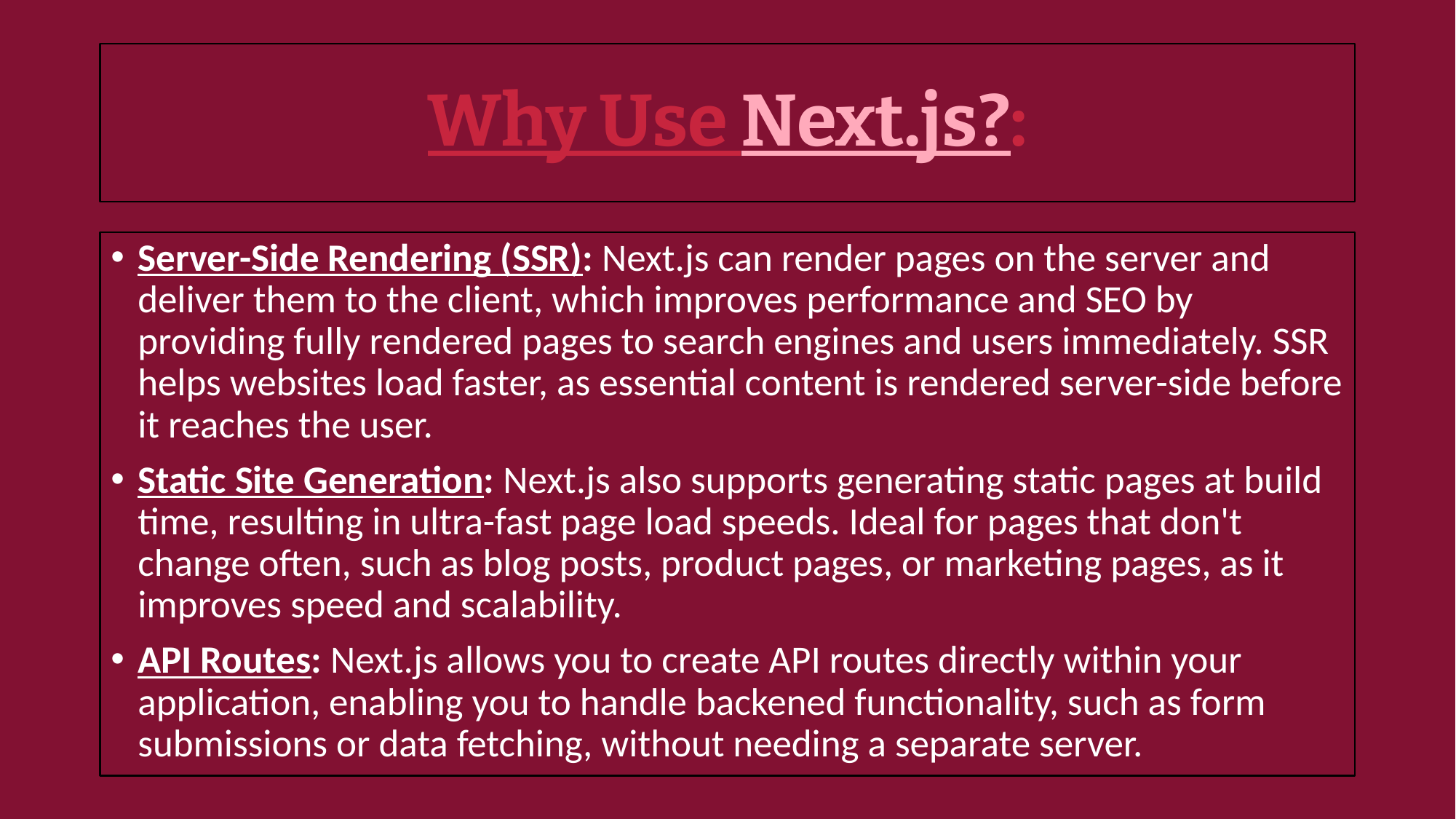

# Why Use Next.js?:
Server-Side Rendering (SSR): Next.js can render pages on the server and deliver them to the client, which improves performance and SEO by providing fully rendered pages to search engines and users immediately. SSR helps websites load faster, as essential content is rendered server-side before it reaches the user.
Static Site Generation: Next.js also supports generating static pages at build time, resulting in ultra-fast page load speeds. Ideal for pages that don't change often, such as blog posts, product pages, or marketing pages, as it improves speed and scalability.
API Routes: Next.js allows you to create API routes directly within your application, enabling you to handle backened functionality, such as form submissions or data fetching, without needing a separate server.